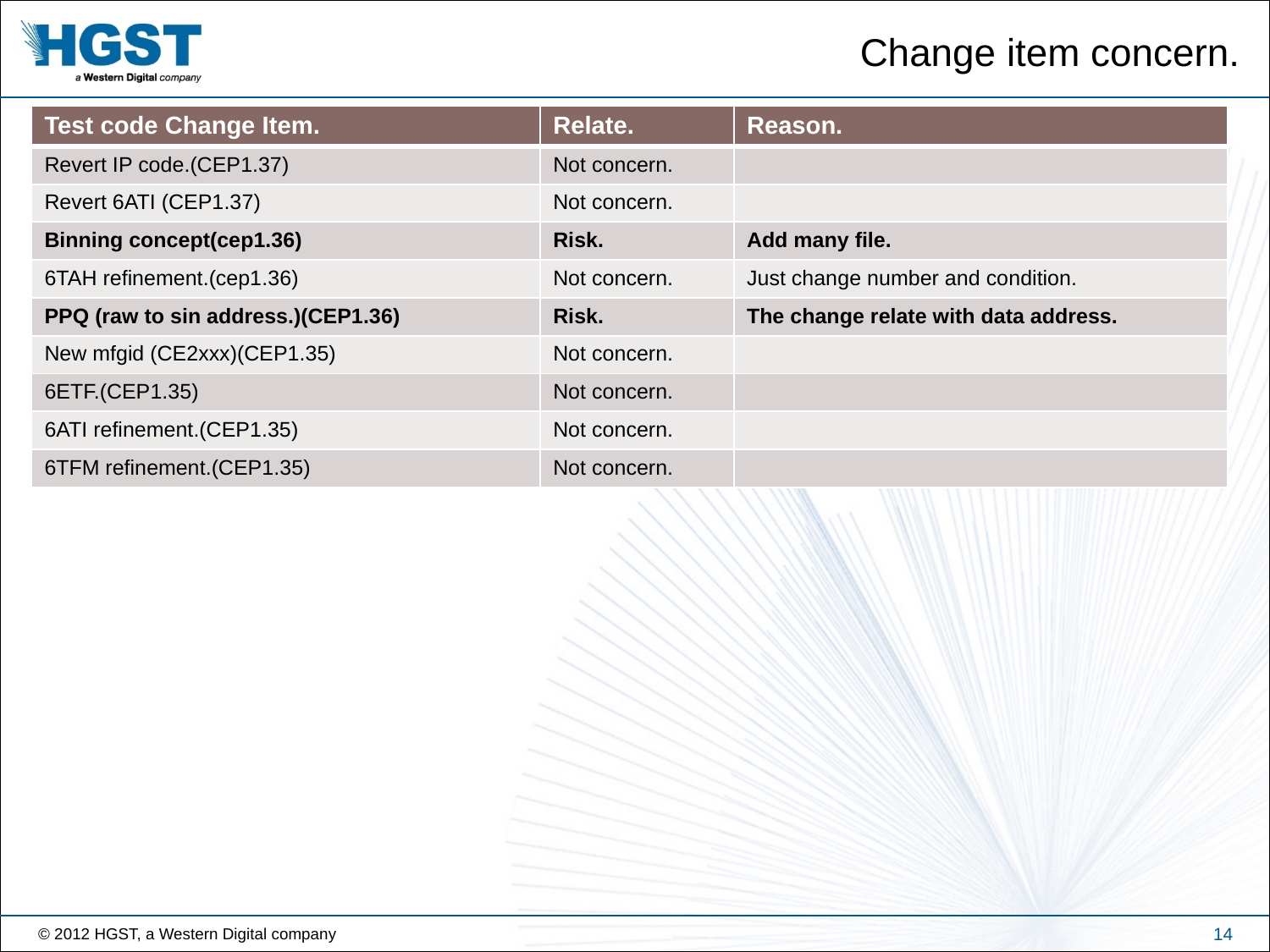

# Change item concern.
| Test code Change Item. | Relate. | Reason. |
| --- | --- | --- |
| Revert IP code.(CEP1.37) | Not concern. |  |
| Revert 6ATI (CEP1.37) | Not concern. |  |
| Binning concept(cep1.36) | Risk. | Add many file. |
| 6TAH refinement.(cep1.36) | Not concern. | Just change number and condition. |
| PPQ (raw to sin address.)(CEP1.36) | Risk. | The change relate with data address. |
| New mfgid (CE2xxx)(CEP1.35) | Not concern. |  |
| 6ETF.(CEP1.35) | Not concern. |  |
| 6ATI refinement.(CEP1.35) | Not concern. |  |
| 6TFM refinement.(CEP1.35) | Not concern. |  |
14